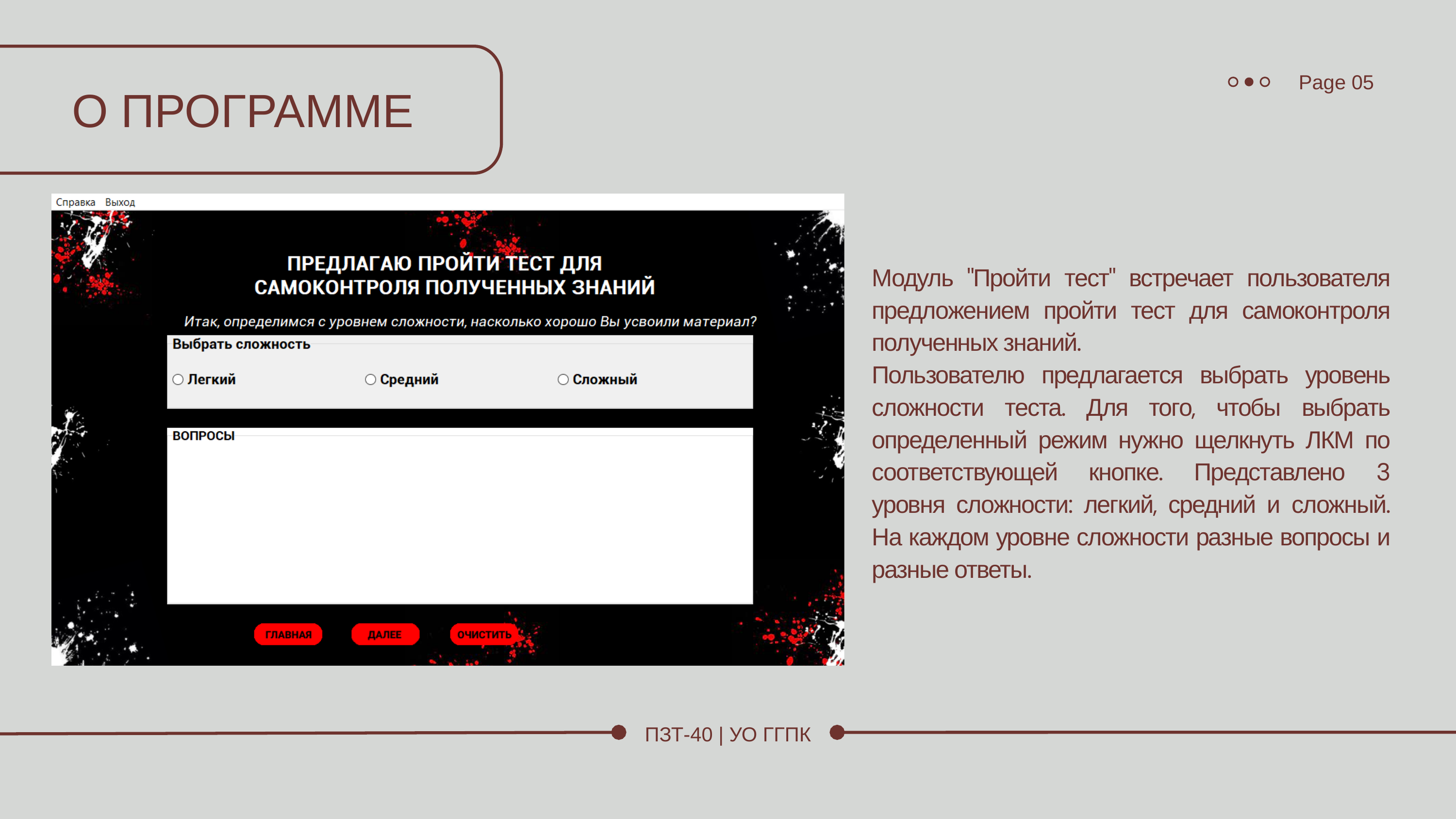

Page 05

О ПРОГРАММЕ

Модуль "Пройти тест" встречает пользователя предложением пройти тест для самоконтроля полученных знаний.
Пользователю предлагается выбрать уровень сложности теста. Для того, чтобы выбрать определенный режим нужно щелкнуть ЛКМ по соответствующей кнопке. Представлено 3 уровня сложности: легкий, средний и сложный. На каждом уровне сложности разные вопросы и разные ответы.

ПЗТ-40 | УО ГГПК